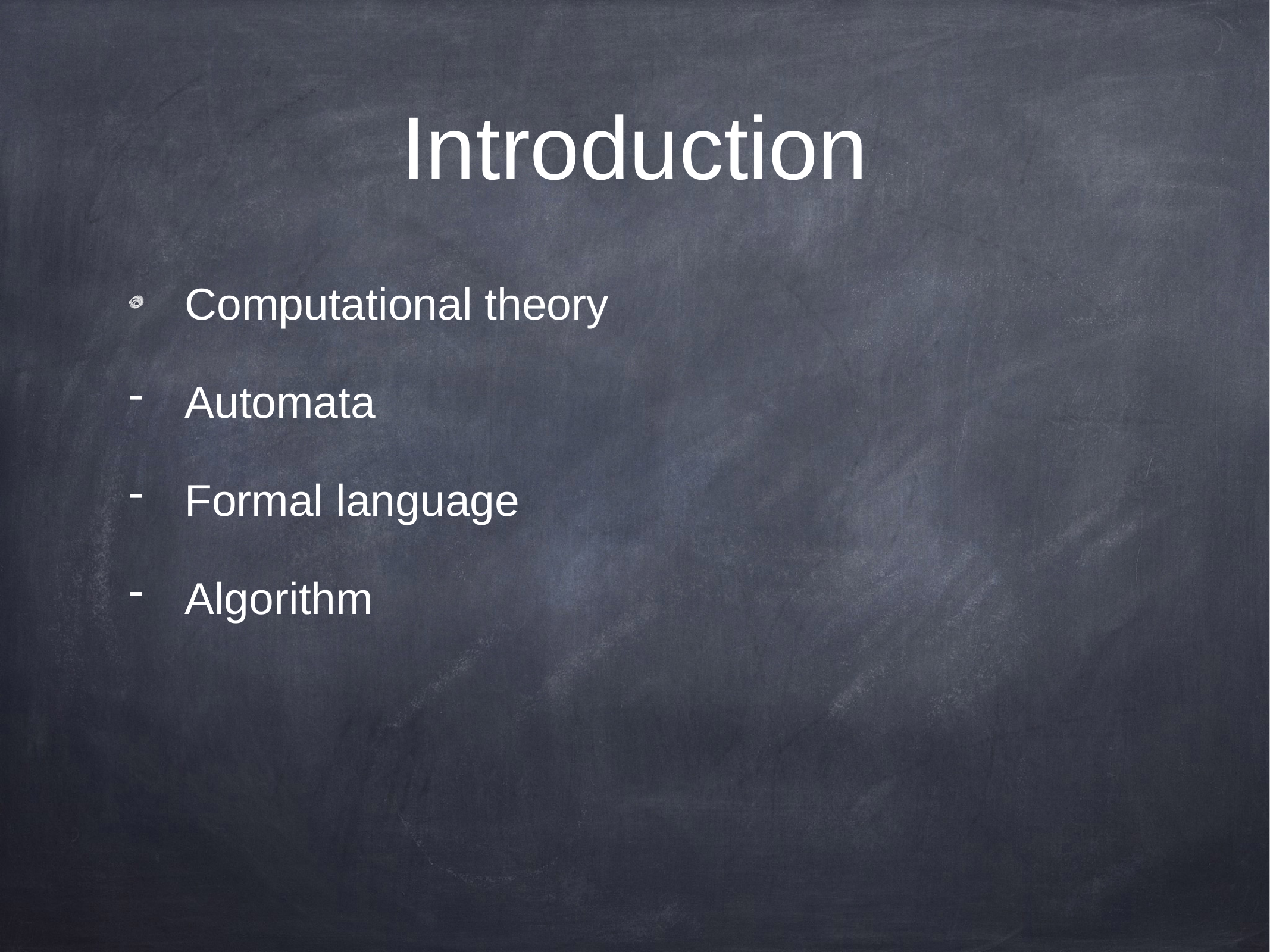

# Introduction
Computational theory
Automata
Formal language
Algorithm